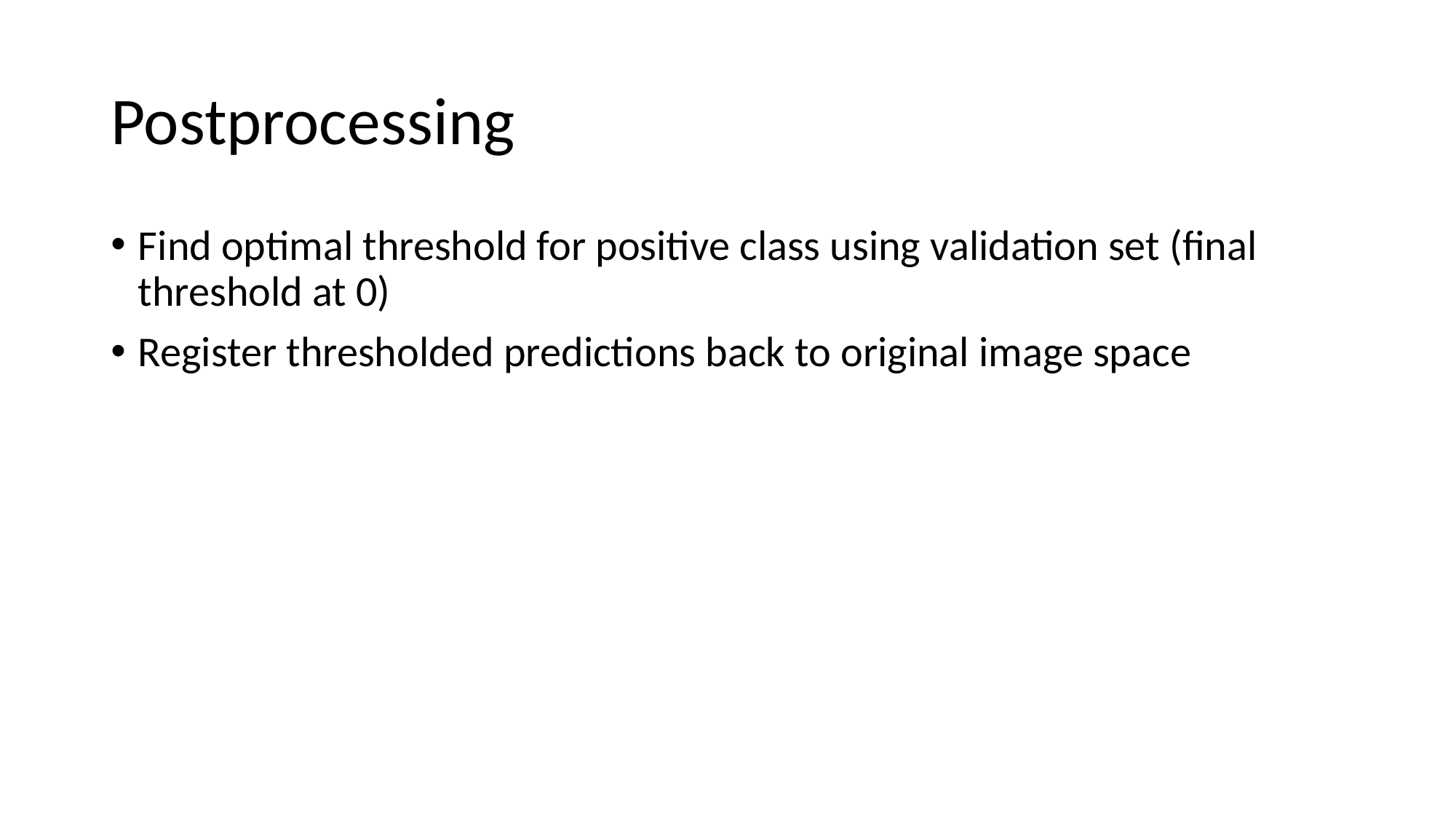

# Postprocessing
Find optimal threshold for positive class using validation set (final threshold at 0)
Register thresholded predictions back to original image space